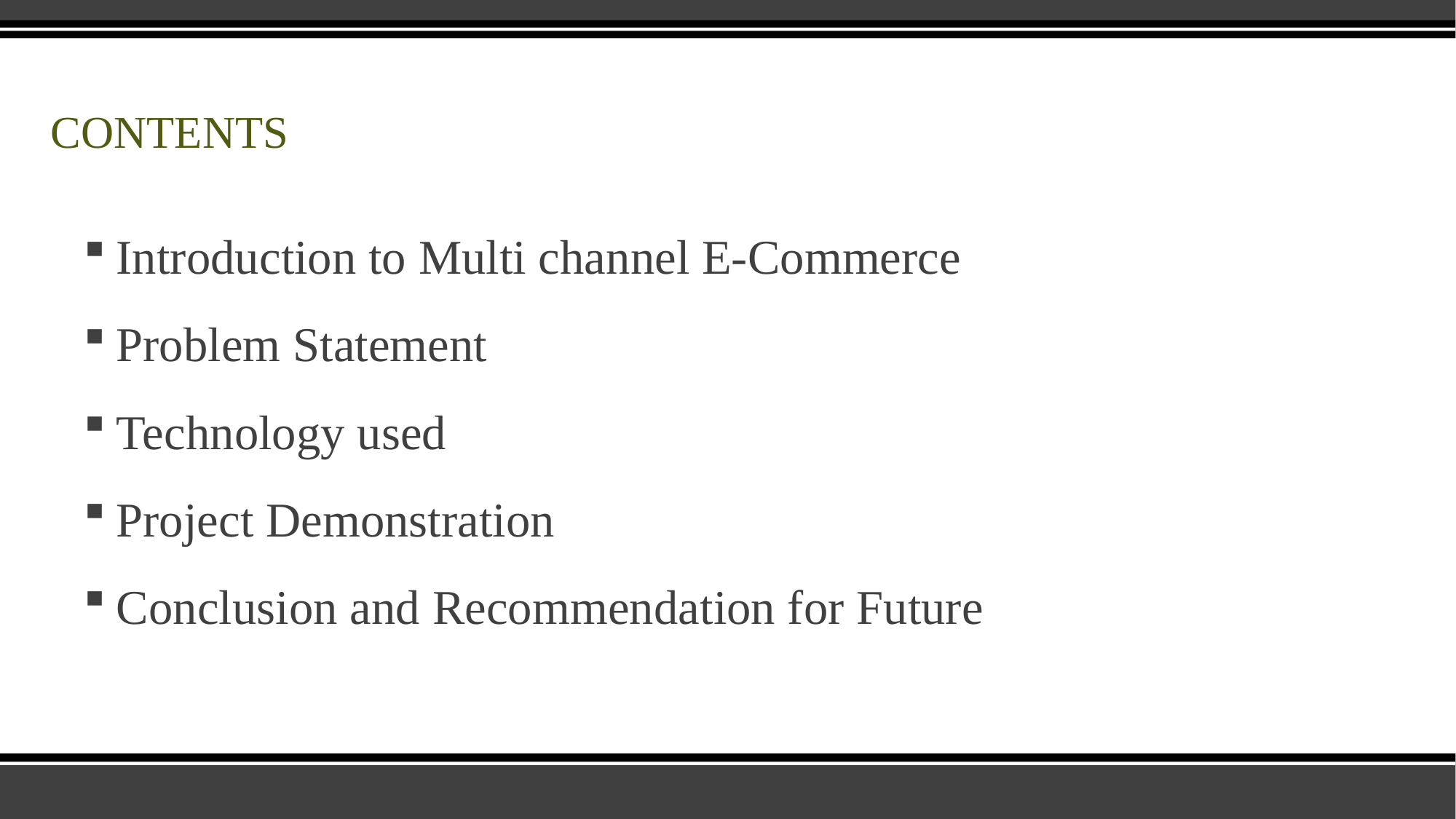

# CONTENTS
Introduction to Multi channel E-Commerce
Problem Statement
Technology used
Project Demonstration
Conclusion and Recommendation for Future